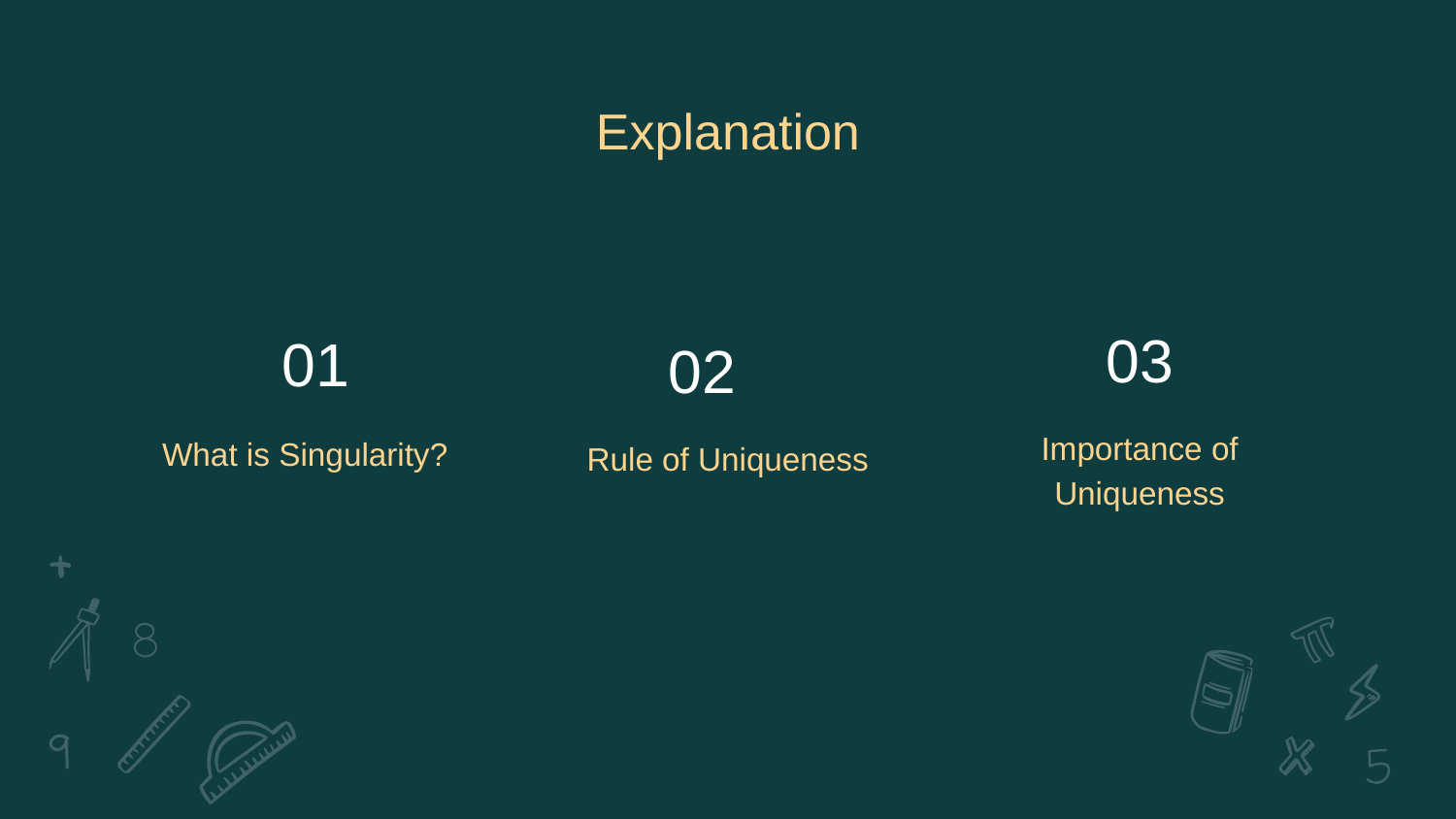

Explanation
03
01
02
Importance of Uniqueness
# What is Singularity?
Rule of Uniqueness